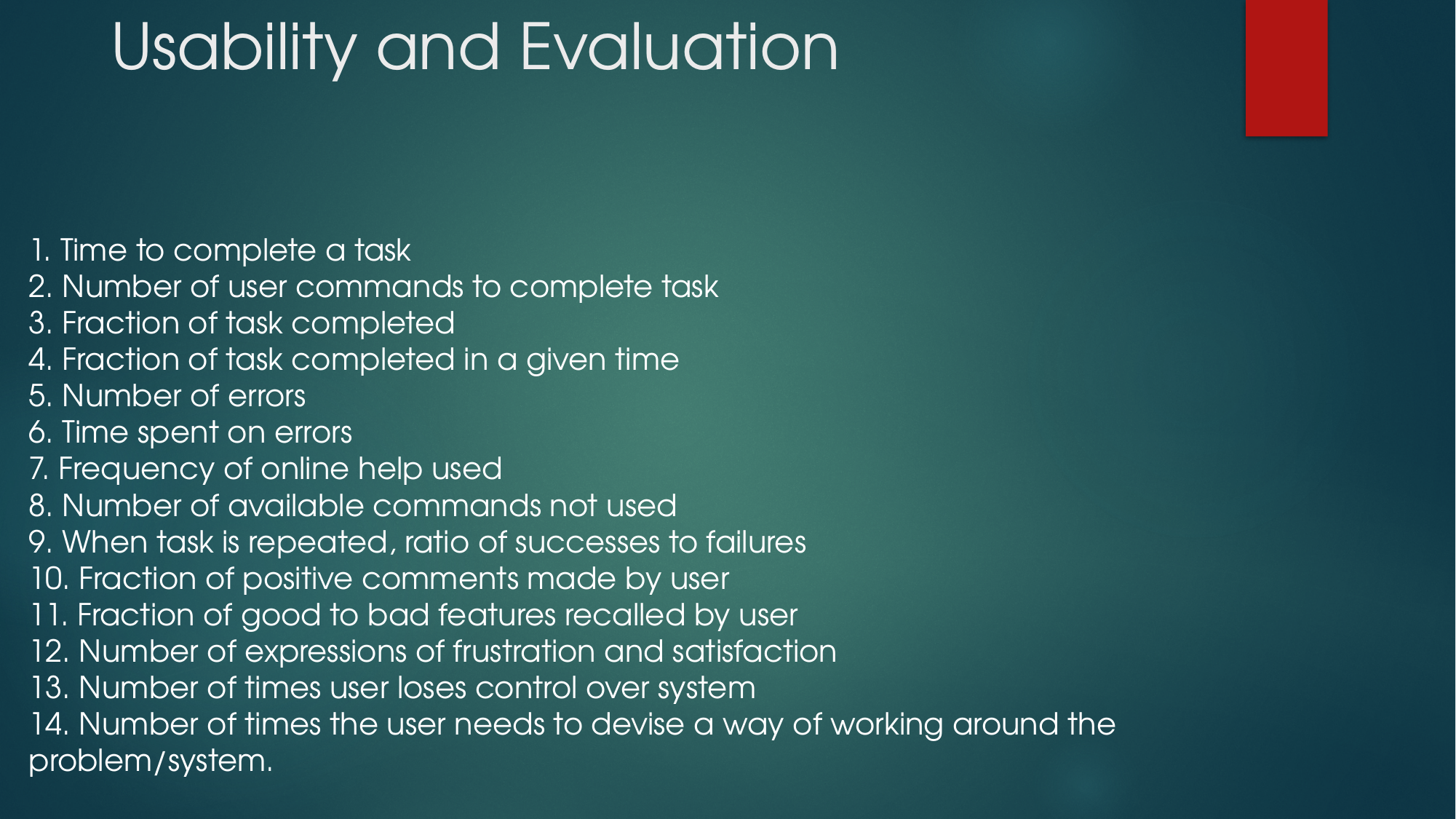

# Usability and Evaluation
1. Time to complete a task
2. Number of user commands to complete task
3. Fraction of task completed
4. Fraction of task completed in a given time
5. Number of errors
6. Time spent on errors
7. Frequency of online help used
8. Number of available commands not used
9. When task is repeated, ratio of successes to failures
10. Fraction of positive comments made by user
11. Fraction of good to bad features recalled by user
12. Number of expressions of frustration and satisfaction
13. Number of times user loses control over system
14. Number of times the user needs to devise a way of working around the problem/system.